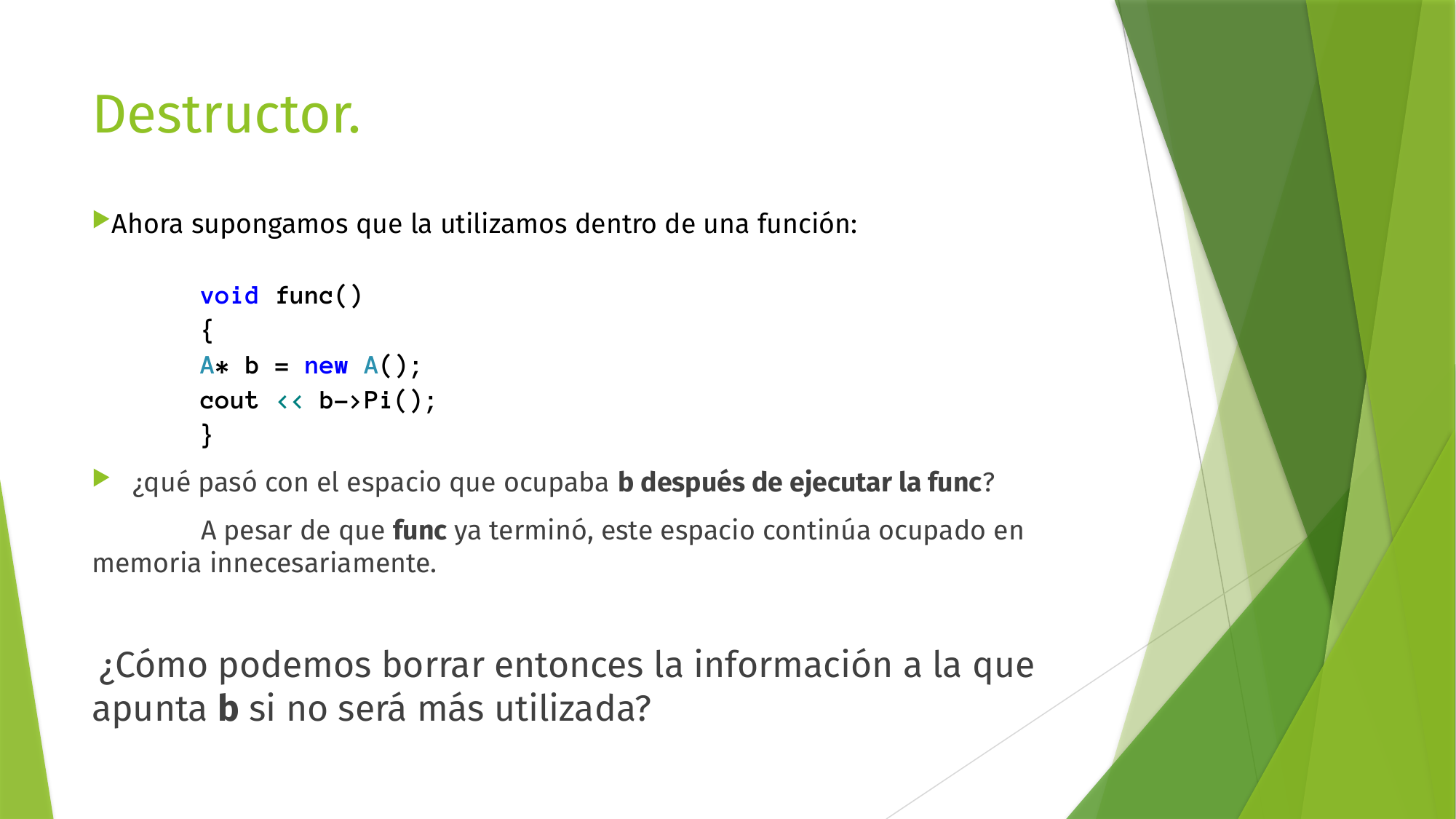

# Destructor.
Ahora supongamos que la utilizamos dentro de una función:

	void func()
	{
    	A* b = new A();
    	cout << b->Pi();
	}
¿qué pasó con el espacio que ocupaba b después de ejecutar la func?
	A pesar de que func ya terminó, este espacio continúa ocupado en memoria innecesariamente.

 ¿Cómo podemos borrar entonces la información a la que apunta b si no será más utilizada?